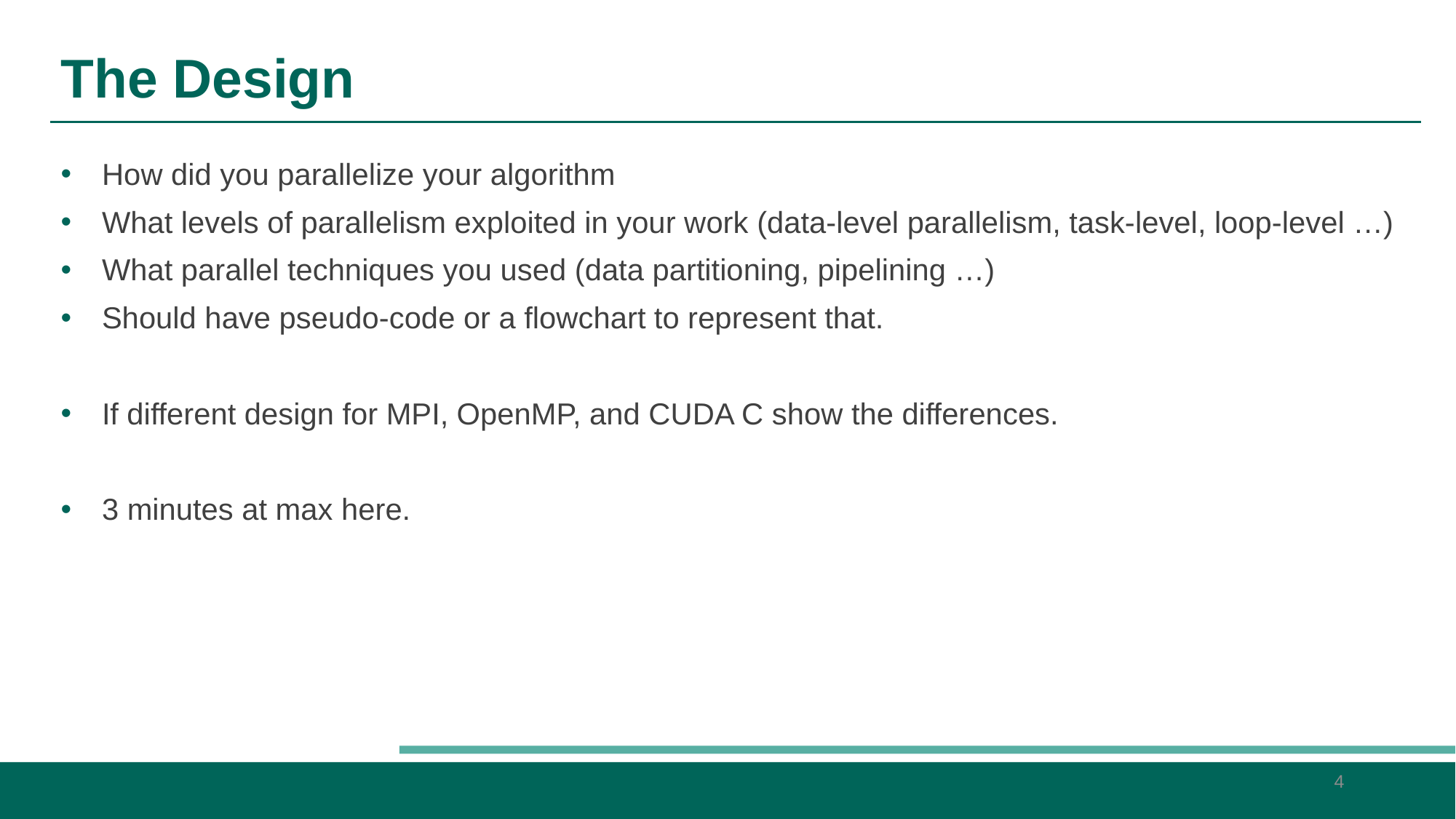

# The Design
How did you parallelize your algorithm
What levels of parallelism exploited in your work (data-level parallelism, task-level, loop-level …)
What parallel techniques you used (data partitioning, pipelining …)
Should have pseudo-code or a flowchart to represent that.

If different design for MPI, OpenMP, and CUDA C show the differences.

3 minutes at max here.
4